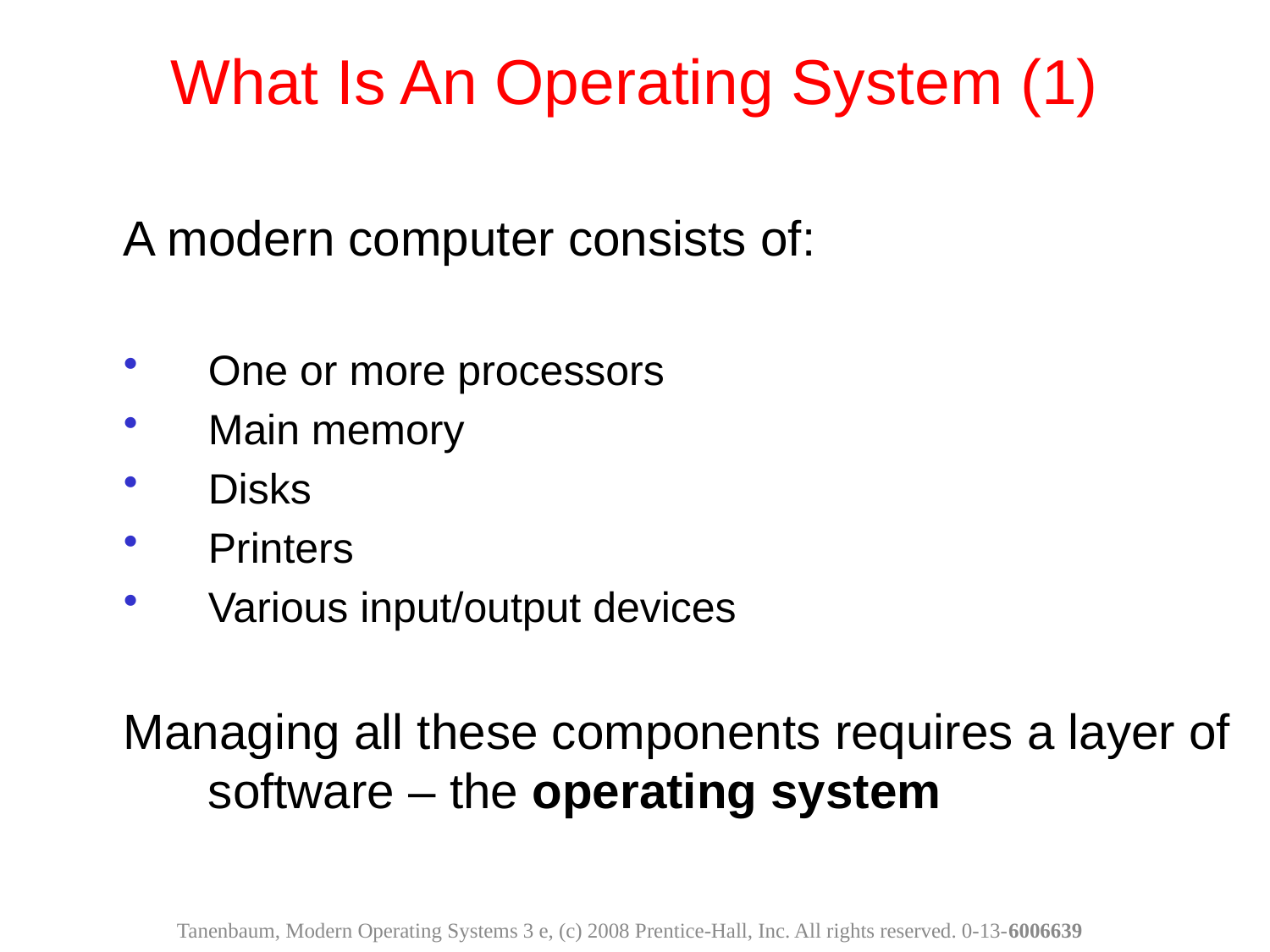

What Is An Operating System (1)
A modern computer consists of:

One or more processors
Main memory
Disks
Printers
Various input/output devices

Managing all these components requires a layer of software – the operating system
6
Tanenbaum, Modern Operating Systems 3 e, (c) 2008 Prentice-Hall, Inc. All rights reserved. 0-13-6006639
2_Introduction